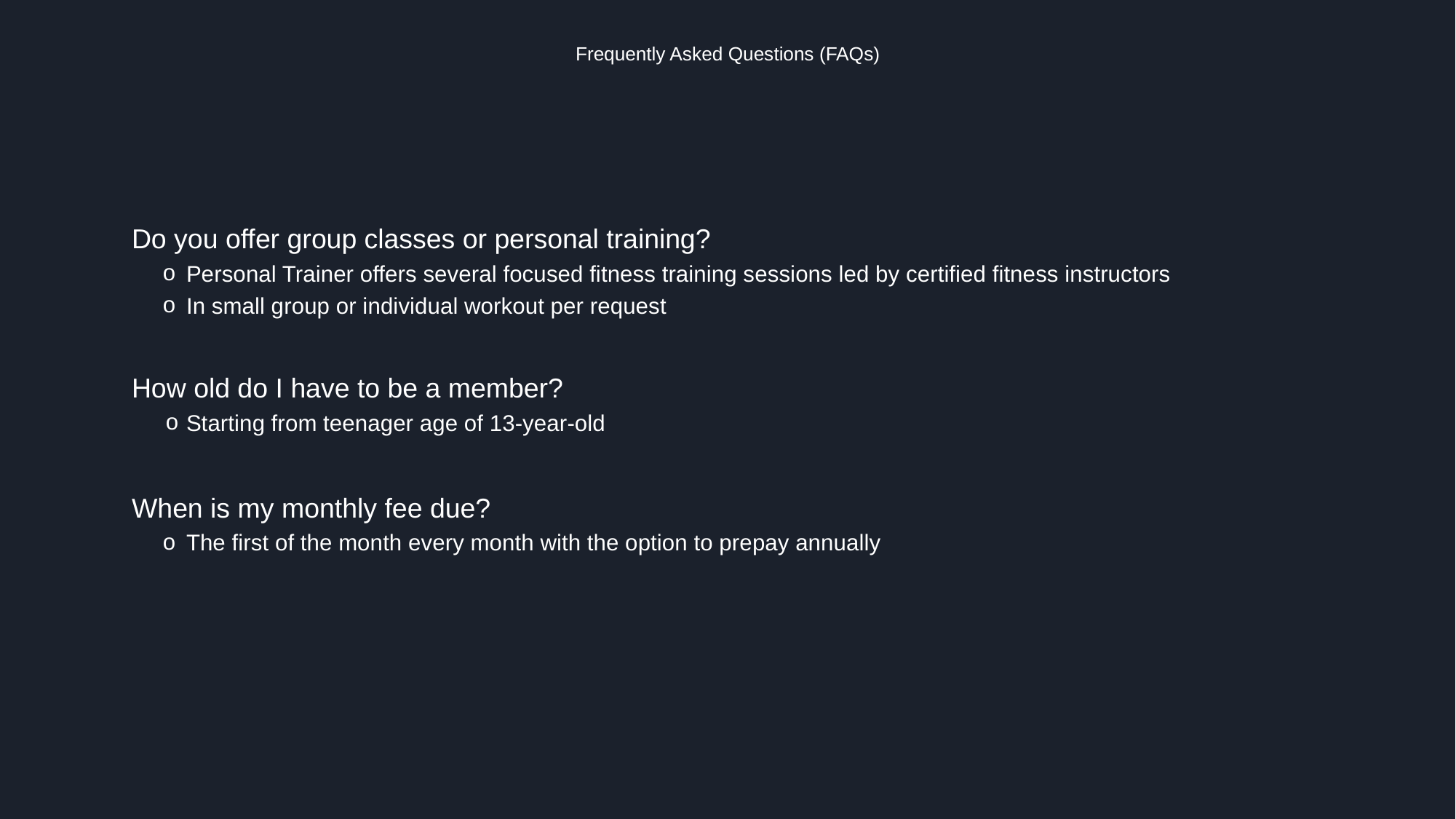

# Frequently Asked Questions (FAQs)

Do you offer group classes or personal training?
Personal Trainer offers several focused fitness training sessions led by certified fitness instructors
In small group or individual workout per request

How old do I have to be a member?
Starting from teenager age of 13-year-old

When is my monthly fee due?
The first of the month every month with the option to prepay annually